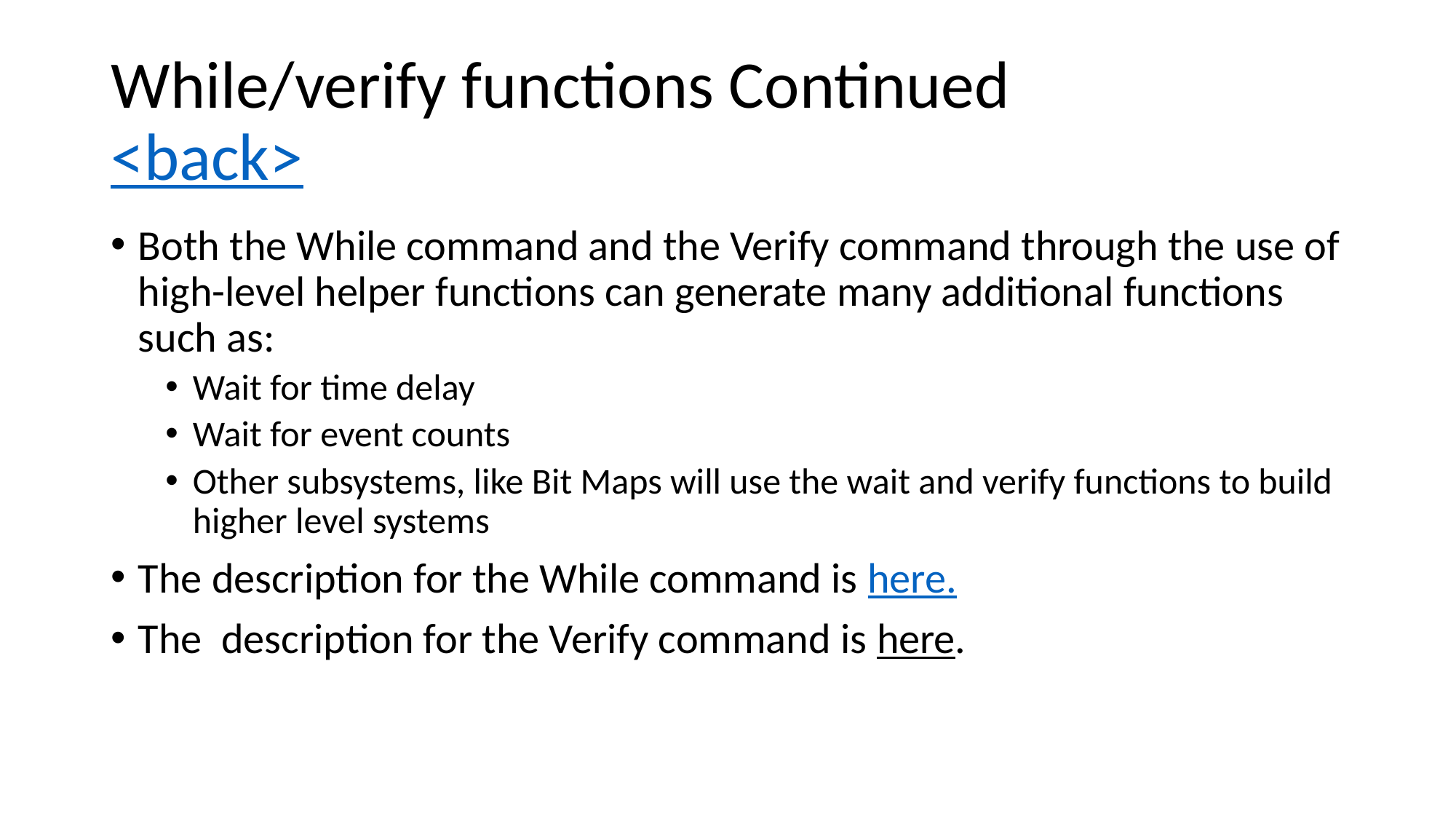

# While/verify functions Continued <back>
Both the While command and the Verify command through the use of high-level helper functions can generate many additional functions such as:
Wait for time delay
Wait for event counts
Other subsystems, like Bit Maps will use the wait and verify functions to build higher level systems
The description for the While command is here.
The  description for the Verify command is here.